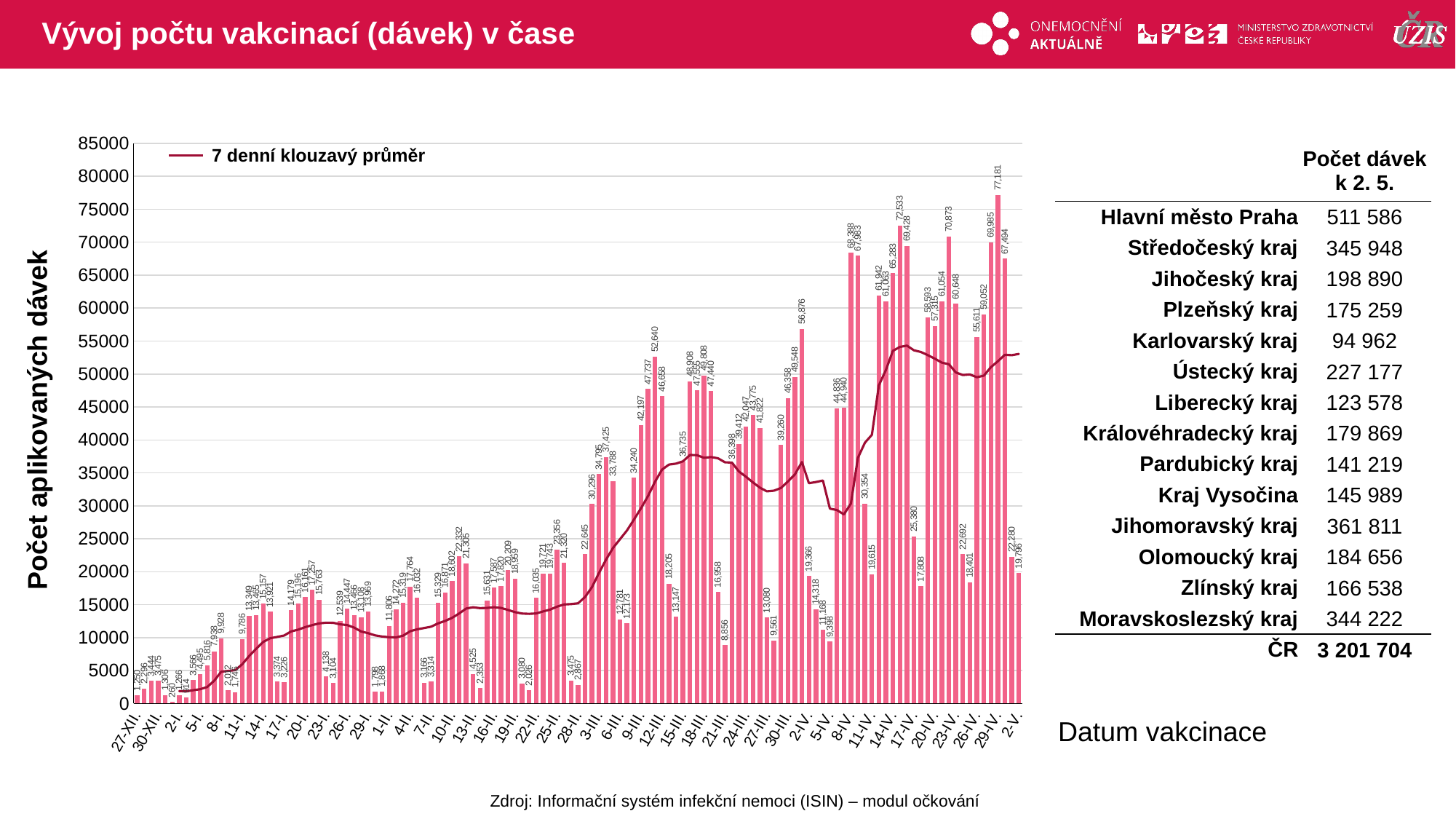

# Vývoj počtu vakcinací (dávek) v čase

### Chart

| Category | celkem |
|---|---|
| 27-XII. | 1250.0 |
| 28-XII. | 2296.0 |
| 29-XII. | 3444.0 |
| 30-XII. | 3475.0 |
| 31-XII. | 1306.0 |
| 1-I. | 260.0 |
| 2-I. | 1266.0 |
| 3-I. | 914.0 |
| 4-I. | 3566.0 |
| 5-I. | 4495.0 |
| 6-I. | 5816.0 |
| 7-I. | 7938.0 |
| 8-I. | 9928.0 |
| 9-I. | 2012.0 |
| 10-I. | 1746.0 |
| 11-I. | 9786.0 |
| 12-I. | 13349.0 |
| 13-I. | 13465.0 |
| 14-I. | 15157.0 |
| 15-I. | 13921.0 |
| 16-I. | 3374.0 |
| 17-I. | 3226.0 |
| 18-I. | 14179.0 |
| 19-I. | 15196.0 |
| 20-I. | 16161.0 |
| 21-I. | 17257.0 |
| 22-I. | 15763.0 |
| 23-I. | 4138.0 |
| 24-I. | 3104.0 |
| 25-I. | 12539.0 |
| 26-I. | 14447.0 |
| 27-I. | 13466.0 |
| 28-I. | 13108.0 |
| 29-I. | 13969.0 |
| 30-I. | 1798.0 |
| 31-I. | 1868.0 |
| 1-II. | 11806.0 |
| 2-II. | 14272.0 |
| 3-II. | 15319.0 |
| 4-II. | 17764.0 |
| 5-II. | 16032.0 |
| 6-II. | 3166.0 |
| 7-II. | 3314.0 |
| 8-II. | 15329.0 |
| 9-II. | 16871.0 |
| 10-II. | 18602.0 |
| 11-II. | 22332.0 |
| 12-II. | 21305.0 |
| 13-II. | 4525.0 |
| 14-II. | 2353.0 |
| 15-II. | 15631.0 |
| 16-II. | 17587.0 |
| 17-II. | 17820.0 |
| 18-II. | 20209.0 |
| 19-II. | 18959.0 |
| 20-II. | 3080.0 |
| 21-II. | 2026.0 |
| 22-II. | 16035.0 |
| 23-II. | 19721.0 |
| 24-II. | 19743.0 |
| 25-II. | 23356.0 |
| 26-II. | 21320.0 |
| 27-II. | 3475.0 |
| 28-II. | 2867.0 |
| 1-III. | 22645.0 |
| 2-III. | 30296.0 |
| 3-III. | 34795.0 |
| 4-III. | 37425.0 |
| 5-III. | 33788.0 |
| 6-III. | 12781.0 |
| 7-III. | 12173.0 |
| 8-III. | 34240.0 |
| 9-III. | 42197.0 |
| 10-III. | 47737.0 |
| 11-III. | 52640.0 |
| 12-III. | 46658.0 |
| 13-III. | 18205.0 |
| 14-III. | 13147.0 |
| 15-III. | 36735.0 |
| 16-III. | 48908.0 |
| 17-III. | 47555.0 |
| 18-III. | 49808.0 |
| 19-III. | 47440.0 |
| 20-III. | 16958.0 |
| 21-III. | 8856.0 |
| 22-III. | 36398.0 |
| 23-III. | 39412.0 |
| 24-III. | 42047.0 |
| 25-III. | 43775.0 |
| 26-III. | 41822.0 |
| 27-III. | 13080.0 |
| 28-III. | 9561.0 |
| 29-III. | 39260.0 |
| 30-III. | 46358.0 |
| 31-III. | 49548.0 |
| 1-IV. | 56876.0 |
| 2-IV. | 19366.0 |
| 3-IV. | 14318.0 |
| 4-IV. | 11168.0 |
| 5-IV. | 9398.0 |
| 6-IV. | 44836.0 |
| 7-IV. | 44940.0 |
| 8-IV. | 68388.0 |
| 9-IV. | 67983.0 |
| 10-IV. | 30354.0 |
| 11-IV. | 19615.0 |
| 12-IV. | 61942.0 |
| 13-IV. | 61063.0 |
| 14-IV. | 65283.0 |
| 15-IV. | 72533.0 |
| 16-IV. | 69428.0 |
| 17-IV. | 25380.0 |
| 18-IV. | 17808.0 |
| 19-IV. | 58593.0 |
| 20-IV. | 57315.0 |
| 21-IV. | 61054.0 |
| 22-IV. | 70873.0 |
| 23-IV. | 60648.0 |
| 24-IV. | 22692.0 |
| 25-IV. | 18401.0 |
| 26-IV. | 55611.0 |
| 27-IV. | 59052.0 |
| 28-IV. | 69985.0 |
| 29-IV. | 77181.0 |
| 30-IV. | 67494.0 |
| 1-V. | 22280.0 |
| 2-V. | 19796.0 |
|  | Počet dávek k 2. 5. |
| --- | --- |
| Hlavní město Praha | 511 586 |
| Středočeský kraj | 345 948 |
| Jihočeský kraj | 198 890 |
| Plzeňský kraj | 175 259 |
| Karlovarský kraj | 94 962 |
| Ústecký kraj | 227 177 |
| Liberecký kraj | 123 578 |
| Královéhradecký kraj | 179 869 |
| Pardubický kraj | 141 219 |
| Kraj Vysočina | 145 989 |
| Jihomoravský kraj | 361 811 |
| Olomoucký kraj | 184 656 |
| Zlínský kraj | 166 538 |
| Moravskoslezský kraj | 344 222 |
| ČR | 3 201 704 |
7 denní klouzavý průměr
Počet aplikovaných dávek
Datum vakcinace
Zdroj: Informační systém infekční nemoci (ISIN) – modul očkování